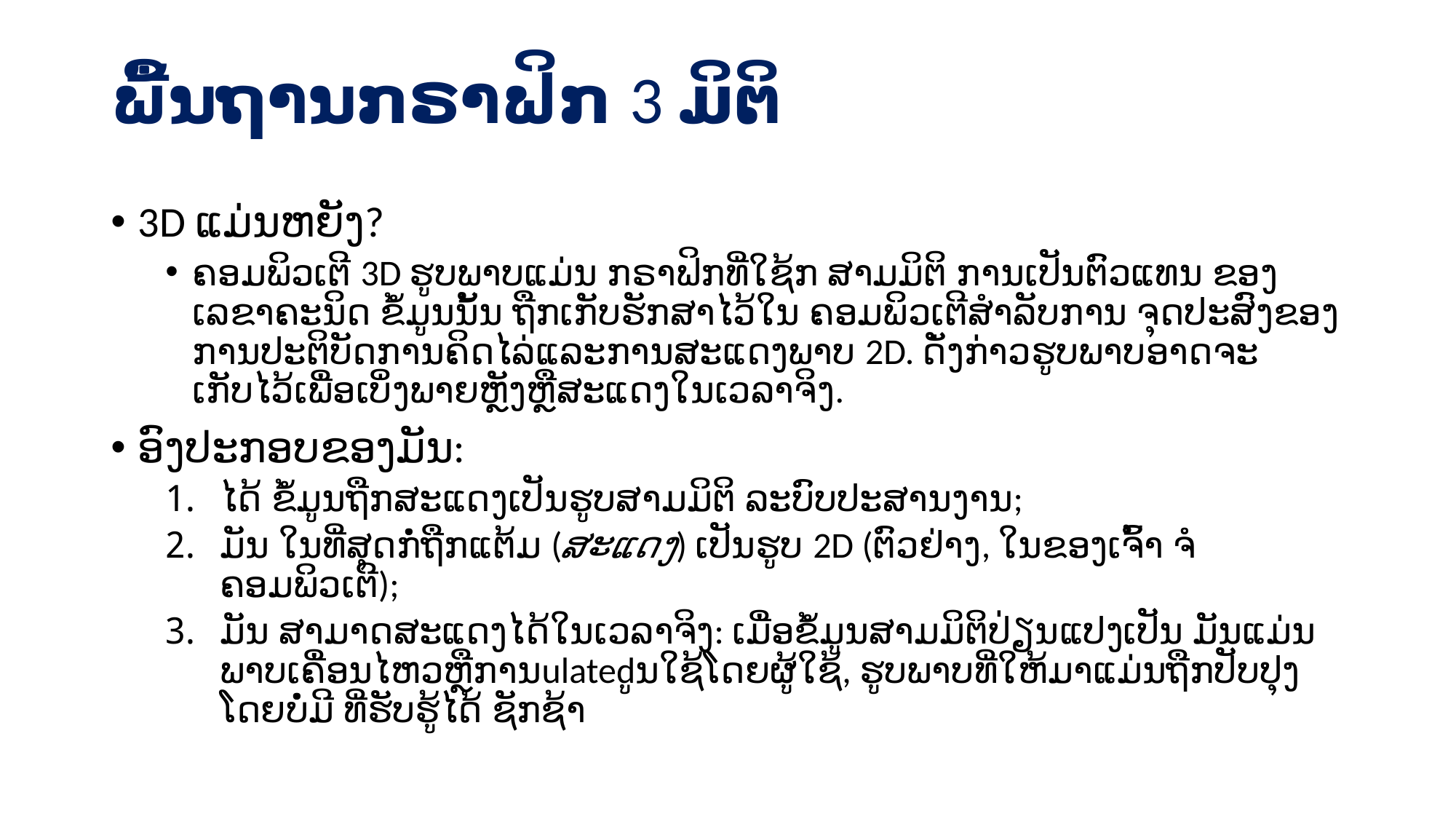

# ພື້ນຖານກຣາຟິກ 3 ມິຕິ
3D ແມ່ນຫຍັງ?
ຄອມພິວເຕີ 3D ຮູບພາບແມ່ນ ກຣາຟິກທີ່ໃຊ້ກ ສາມມິຕິ ການເປັນຕົວແທນ ຂອງເລຂາຄະນິດ ຂໍ້ມູນນັ້ນ ຖືກເກັບຮັກສາໄວ້ໃນ ຄອມພິວເຕີສໍາລັບການ ຈຸດປະສົງຂອງການປະຕິບັດການຄິດໄລ່ແລະການສະແດງພາບ 2D. ດັ່ງກ່າວຮູບພາບອາດຈະ ເກັບໄວ້ເພື່ອເບິ່ງພາຍຫຼັງຫຼືສະແດງໃນເວລາຈິງ.
ອົງປະກອບຂອງມັນ:
ໄດ້ ຂໍ້ມູນຖືກສະແດງເປັນຮູບສາມມິຕິ ລະບົບປະສານງານ;
ມັນ ໃນທີ່ສຸດກໍ່ຖືກແຕ້ມ (ສະແດງ) ເປັນຮູບ 2D (ຕົວຢ່າງ, ໃນຂອງເຈົ້າ ຈໍຄອມພິວເຕີ);
ມັນ ສາມາດສະແດງໄດ້ໃນເວລາຈິງ: ເມື່ອຂໍ້ມູນສາມມິຕິປ່ຽນແປງເປັນ ມັນ​ແມ່ນ ພາບເຄື່ອນໄຫວຫຼືການulatedູນໃຊ້ໂດຍຜູ້ໃຊ້, ຮູບພາບທີ່ໃຫ້ມາແມ່ນຖືກປັບປຸງໂດຍບໍ່ມີ ທີ່ຮັບຮູ້ໄດ້ ຊັກຊ້າ